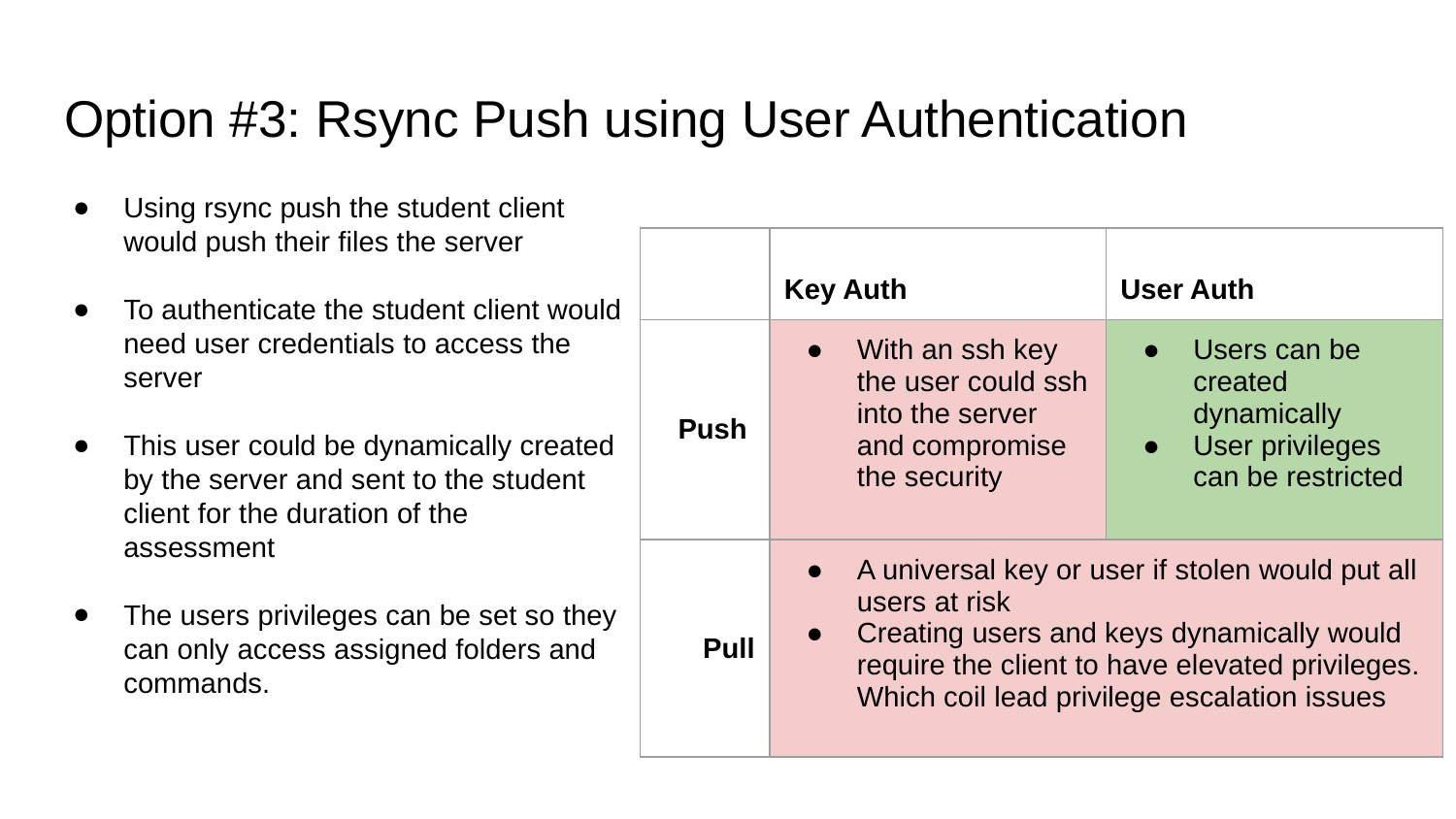

# Option #3: Rsync Push using User Authentication
Using rsync push the student client would push their files the server

To authenticate the student client would need user credentials to access the server

This user could be dynamically created by the server and sent to the student client for the duration of the assessment

The users privileges can be set so they can only access assigned folders and commands.
|  | Key Auth | User Auth |
| --- | --- | --- |
| Push | With an ssh key the user could ssh into the server and compromise the security | Users can be created dynamically User privileges can be restricted |
| Pull | A universal key or user if stolen would put all users at risk Creating users and keys dynamically would require the client to have elevated privileges. Which coil lead privilege escalation issues |  |